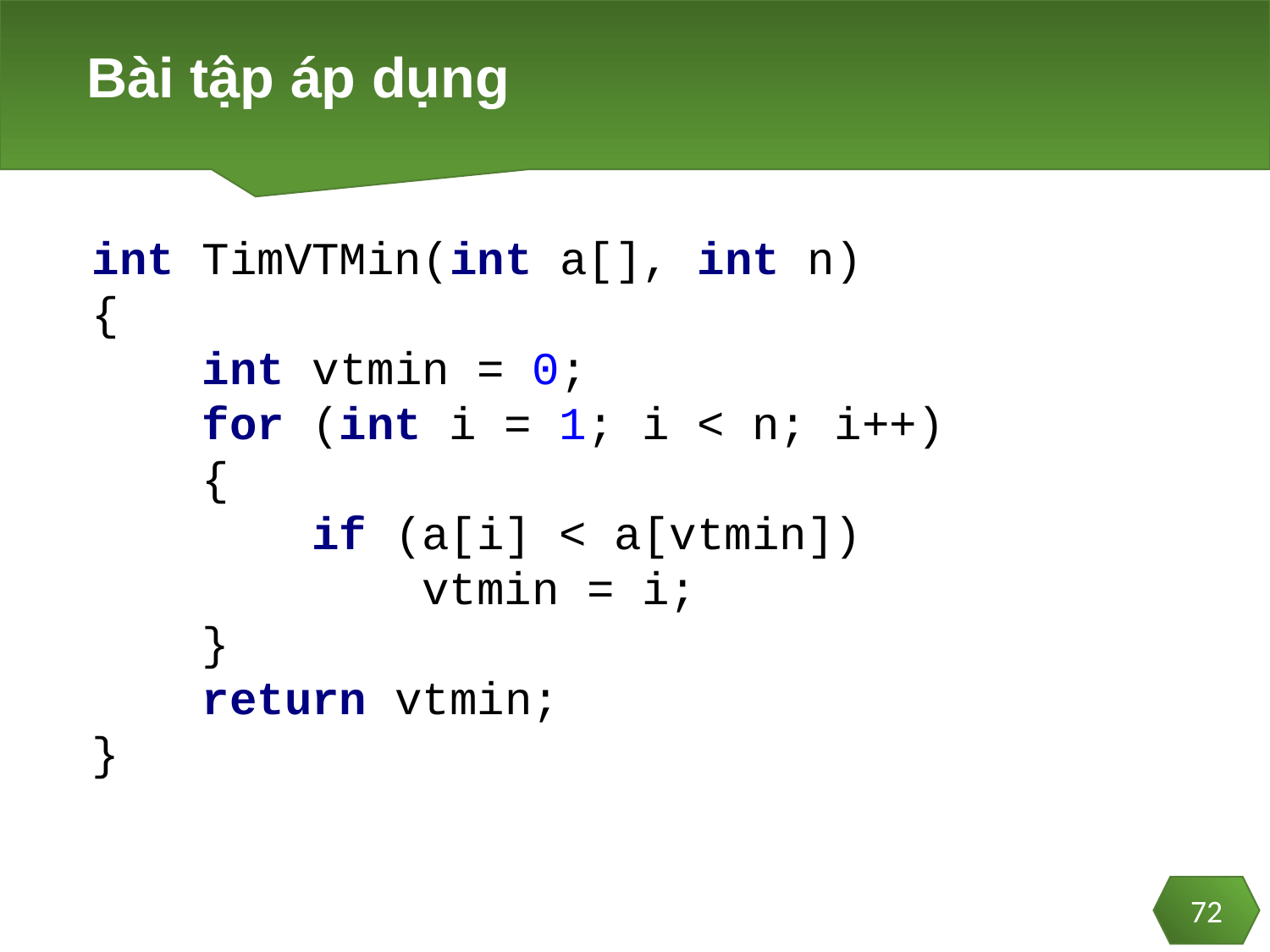

# Bài tập áp dụng
int TimVTMin(int a[], int n)
{
    int vtmin = 0;
    for (int i = 1; i < n; i++)
    {
        if (a[i] < a[vtmin])
            vtmin = i;
    }
    return vtmin;
}